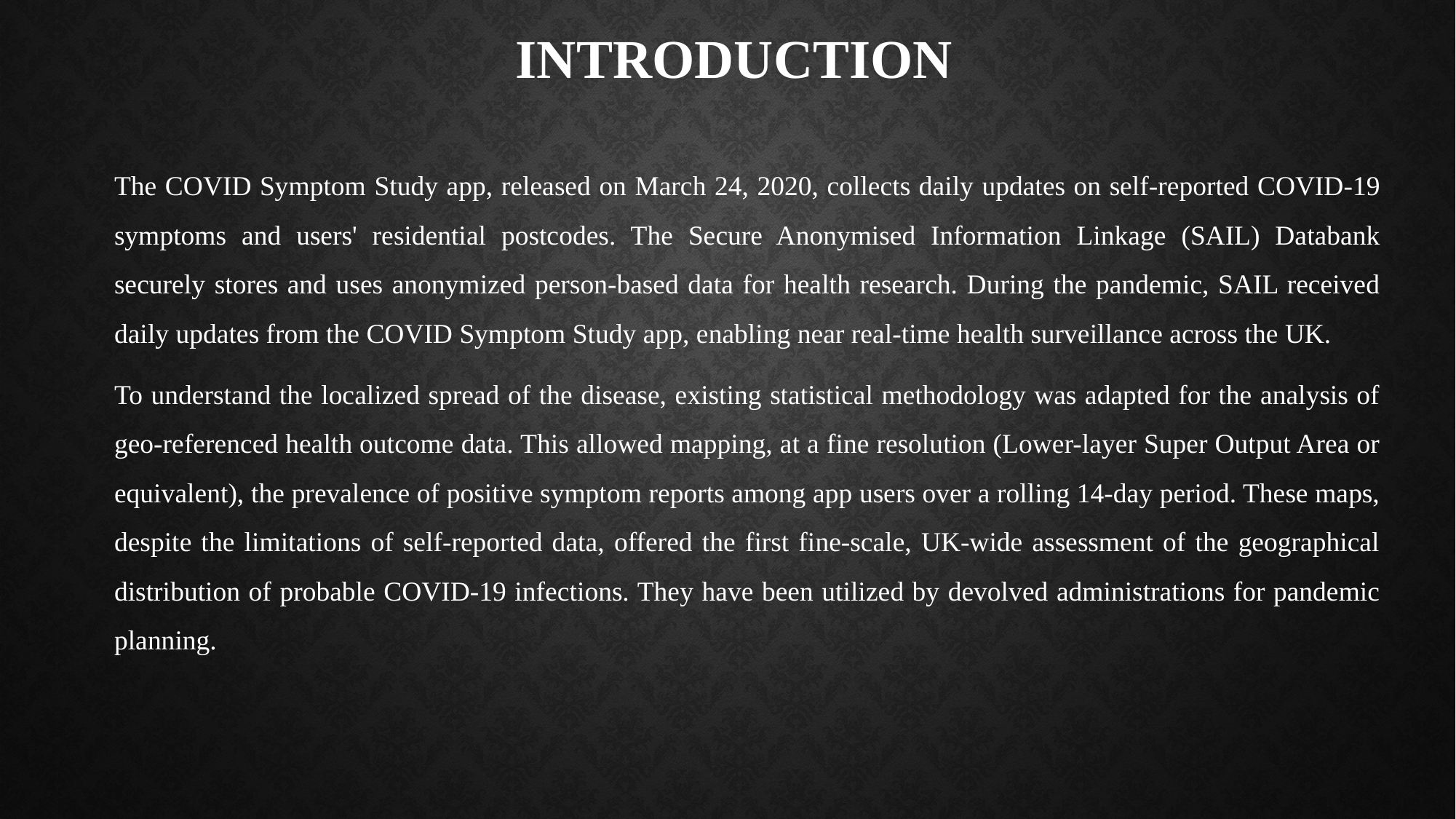

# INTRODUCTION
The COVID Symptom Study app, released on March 24, 2020, collects daily updates on self-reported COVID-19 symptoms and users' residential postcodes. The Secure Anonymised Information Linkage (SAIL) Databank securely stores and uses anonymized person-based data for health research. During the pandemic, SAIL received daily updates from the COVID Symptom Study app, enabling near real-time health surveillance across the UK.
To understand the localized spread of the disease, existing statistical methodology was adapted for the analysis of geo-referenced health outcome data. This allowed mapping, at a fine resolution (Lower-layer Super Output Area or equivalent), the prevalence of positive symptom reports among app users over a rolling 14-day period. These maps, despite the limitations of self-reported data, offered the first fine-scale, UK-wide assessment of the geographical distribution of probable COVID-19 infections. They have been utilized by devolved administrations for pandemic planning.